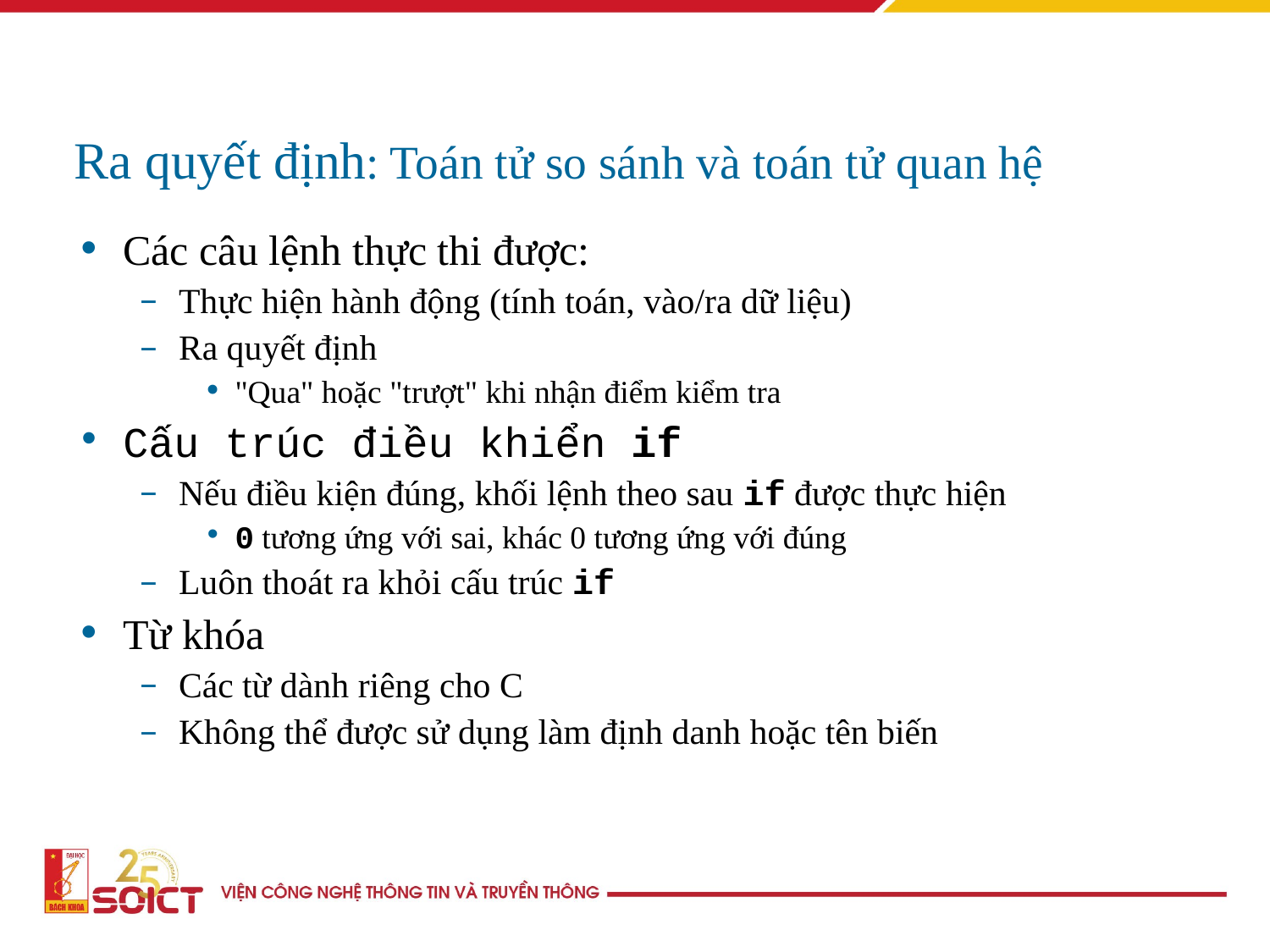

Ra quyết định: Toán tử so sánh và toán tử quan hệ
Các câu lệnh thực thi được:
Thực hiện hành động (tính toán, vào/ra dữ liệu)
Ra quyết định
"Qua" hoặc "trượt" khi nhận điểm kiểm tra
Cấu trúc điều khiển if
Nếu điều kiện đúng, khối lệnh theo sau if được thực hiện
0 tương ứng với sai, khác 0 tương ứng với đúng
Luôn thoát ra khỏi cấu trúc if
Từ khóa
Các từ dành riêng cho C
Không thể được sử dụng làm định danh hoặc tên biến